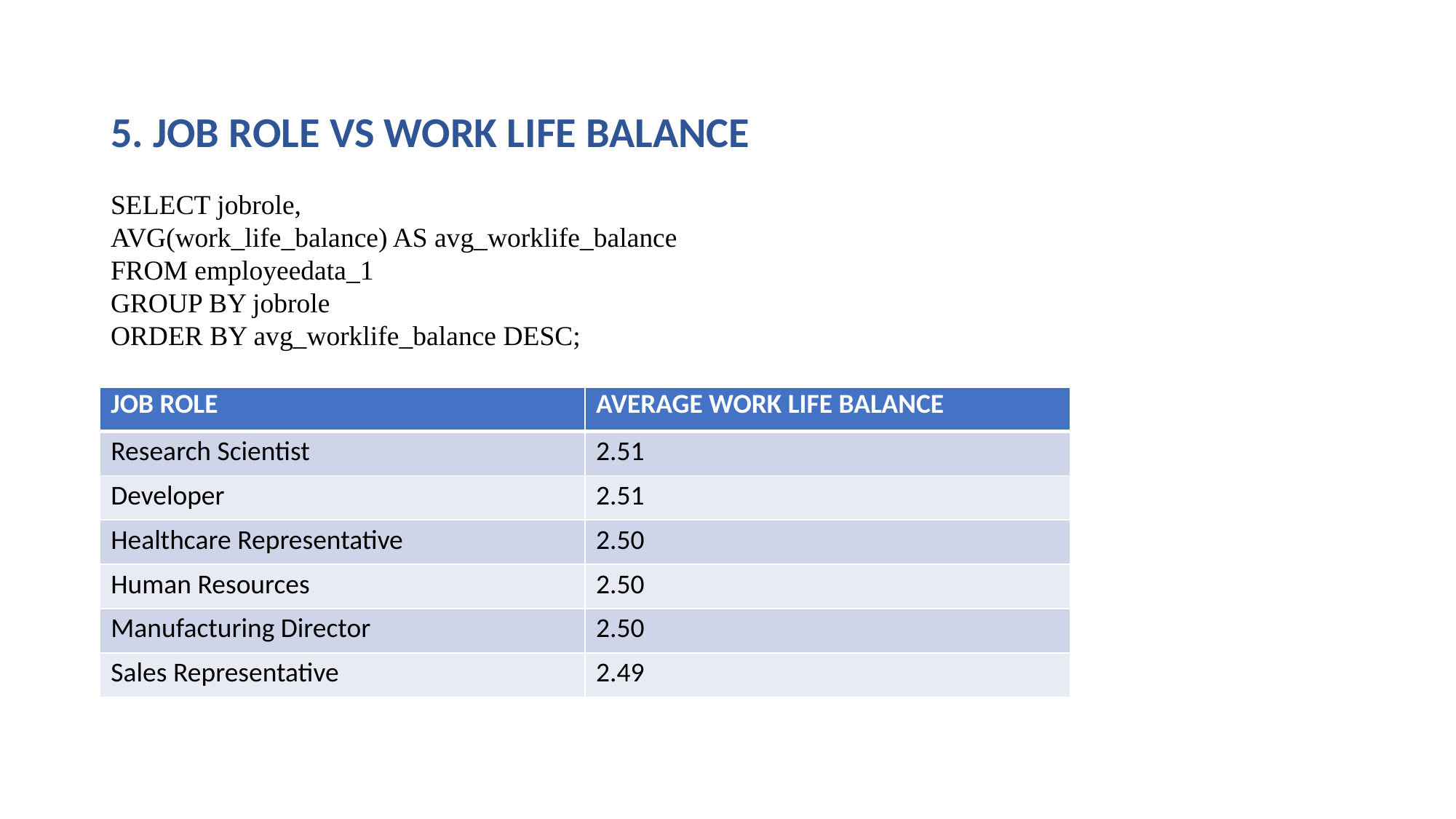

5. JOB ROLE VS WORK LIFE BALANCE
SELECT jobrole,
AVG(work_life_balance) AS avg_worklife_balance
FROM employeedata_1
GROUP BY jobrole
ORDER BY avg_worklife_balance DESC;
| JOB ROLE | AVERAGE WORK LIFE BALANCE |
| --- | --- |
| Research Scientist | 2.51 |
| Developer | 2.51 |
| Healthcare Representative | 2.50 |
| Human Resources | 2.50 |
| Manufacturing Director | 2.50 |
| Sales Representative | 2.49 |